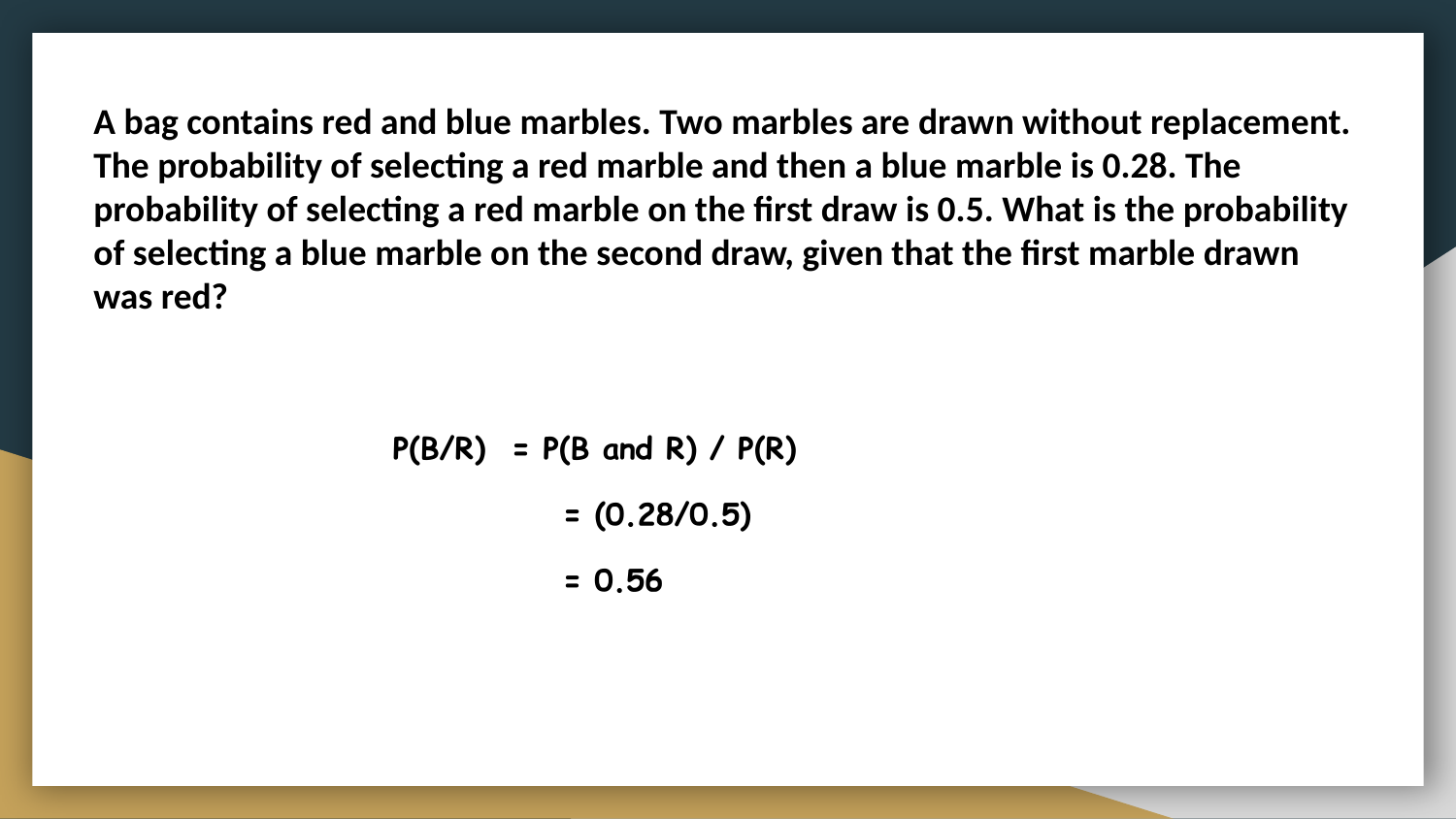

# A bag contains red and blue marbles. Two marbles are drawn without replacement. The probability of selecting a red marble and then a blue marble is 0.28. The probability of selecting a red marble on the first draw is 0.5. What is the probability of selecting a blue marble on the second draw, given that the first marble drawn was red?

       P(B/R)  = P(B and R) / P(R)
                    = (0.28/0.5)
                    = 0.56